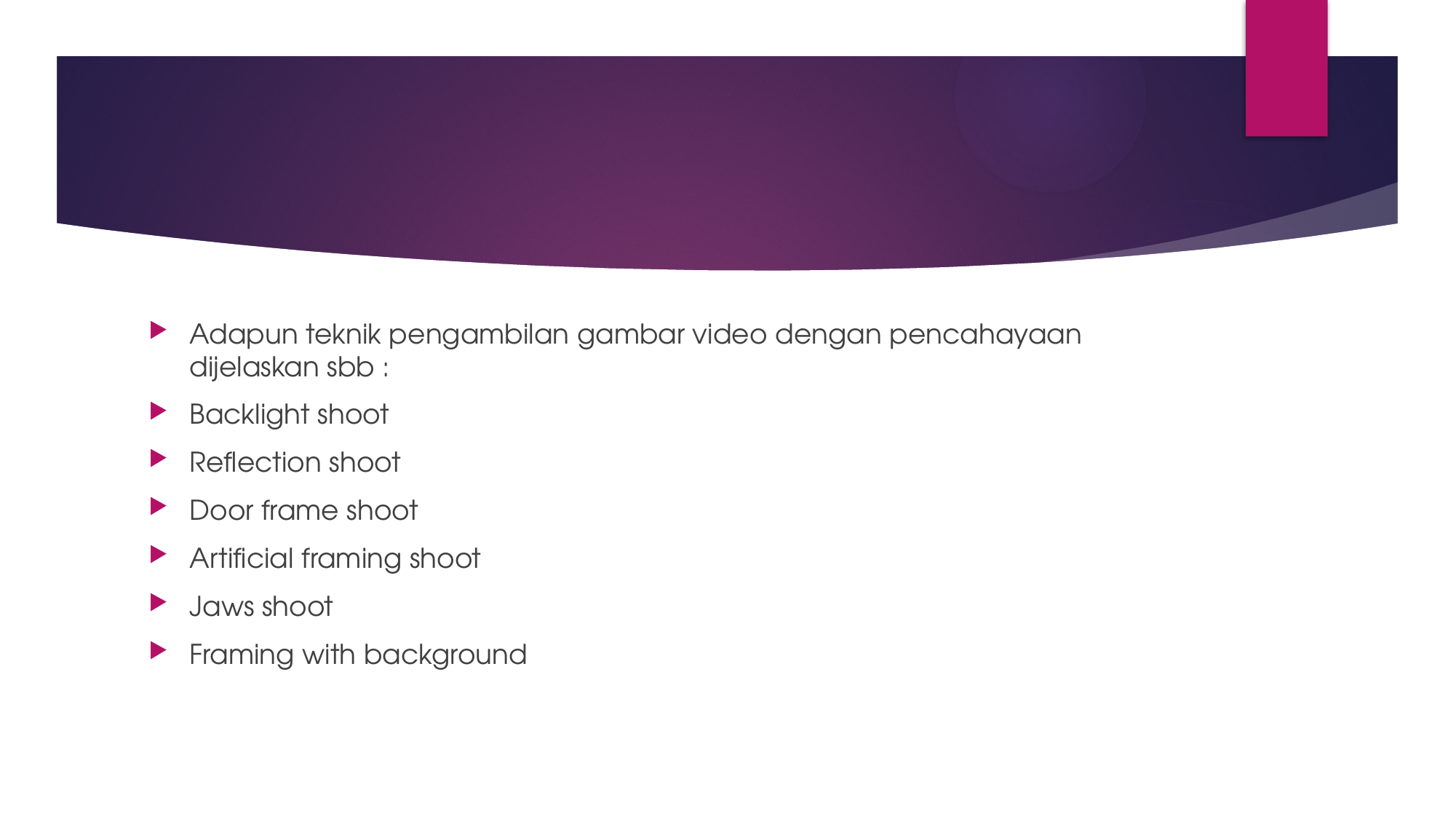

#
Adapun teknik pengambilan gambar video dengan pencahayaan dijelaskan sbb :
Backlight shoot
Reflection shoot
Door frame shoot
Artificial framing shoot
Jaws shoot
Framing with background